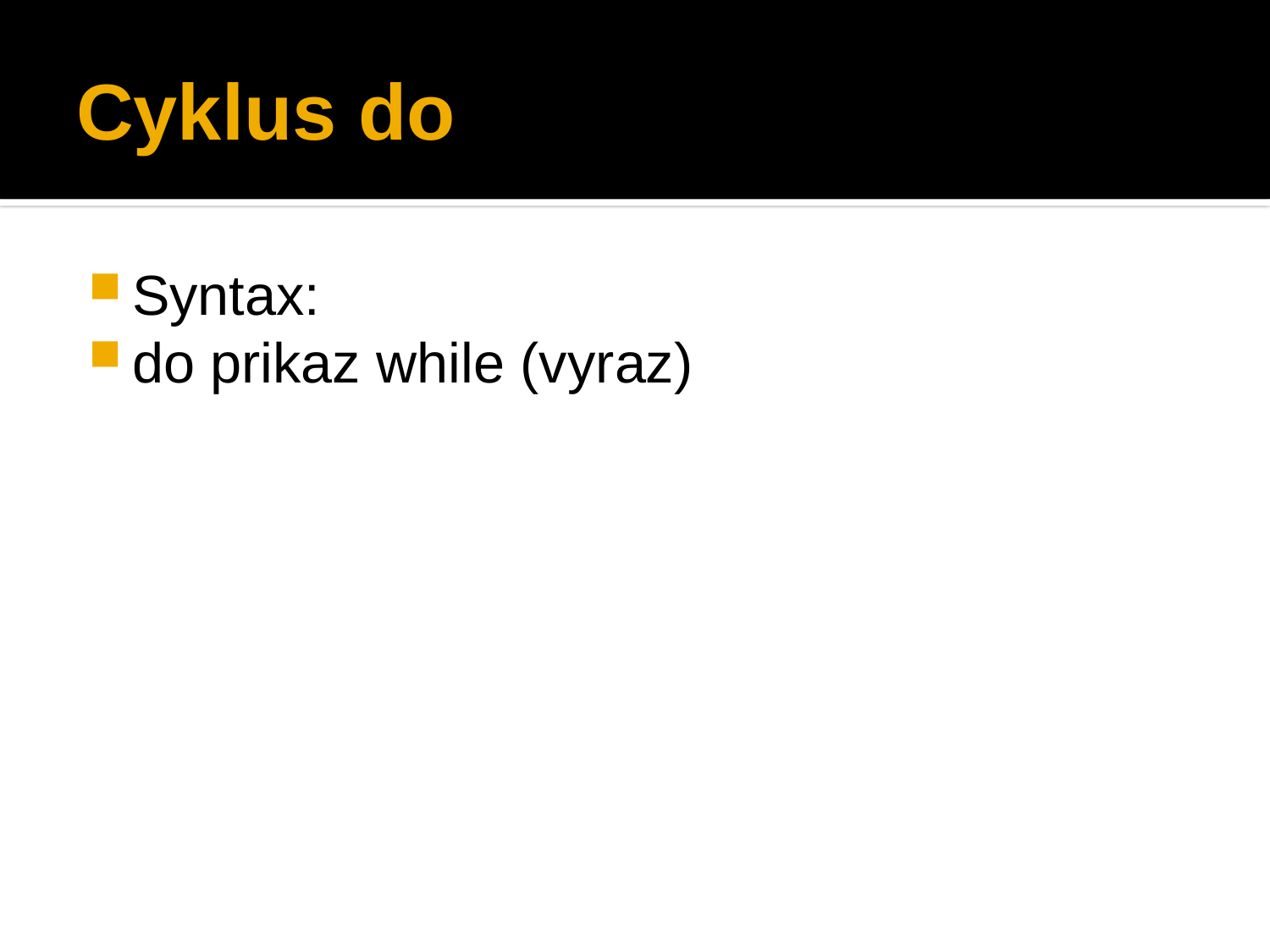

# Cyklus do
Syntax:
do prikaz while (vyraz)